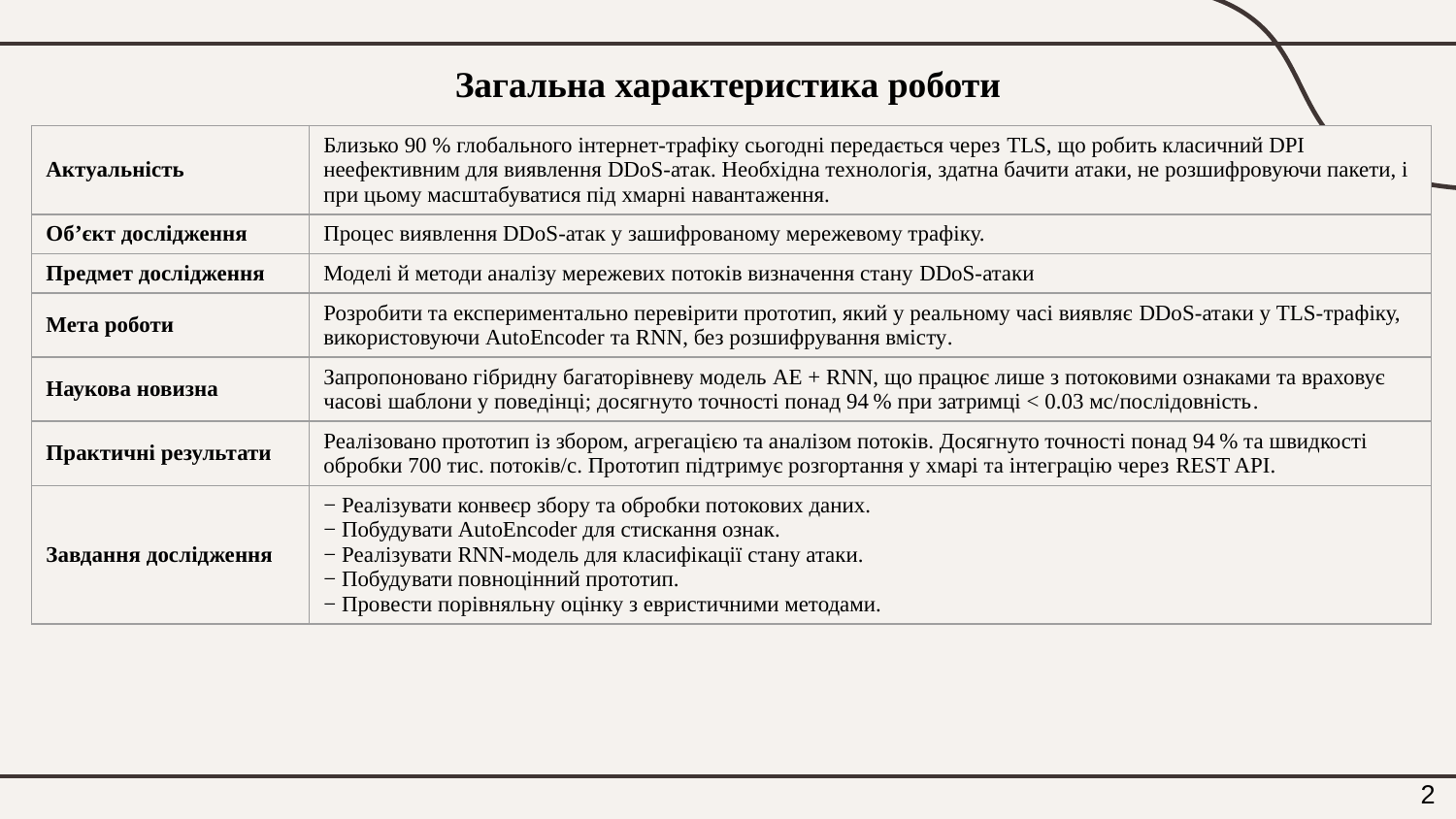

# Загальна характеристика роботи
| Актуальність | Близько 90 % глобального інтернет-трафіку сьогодні передається через TLS, що робить класичний DPI неефективним для виявлення DDoS-атак. Необхідна технологія, здатна бачити атаки, не розшифровуючи пакети, і при цьому масштабуватися під хмарні навантаження. |
| --- | --- |
| Об’єкт дослідження | Процес виявлення DDoS-атак у зашифрованому мережевому трафіку. |
| Предмет дослідження | Моделі й методи аналізу мережевих потоків визначення стану DDoS-атаки |
| Мета роботи | Розробити та експериментально перевірити прототип, який у реальному часі виявляє DDoS-атаки у TLS-трафіку, використовуючи AutoEncoder та RNN, без розшифрування вмісту. |
| Наукова новизна | Запропоновано гібридну багаторівневу модель AE + RNN, що працює лише з потоковими ознаками та враховує часові шаблони у поведінці; досягнуто точності понад 94 % при затримці < 0.03 мс/послідовність. |
| Практичні результати | Реалізовано прототип із збором, агрегацією та аналізом потоків. Досягнуто точності понад 94 % та швидкості обробки 700 тис. потоків/с. Прототип підтримує розгортання у хмарі та інтеграцію через REST API. |
| Завдання дослідження | − Реалізувати конвеєр збору та обробки потокових даних. − Побудувати AutoEncoder для стискання ознак. − Реалізувати RNN-модель для класифікації стану атаки. − Побудувати повноцінний прототип. − Провести порівняльну оцінку з евристичними методами. |
2